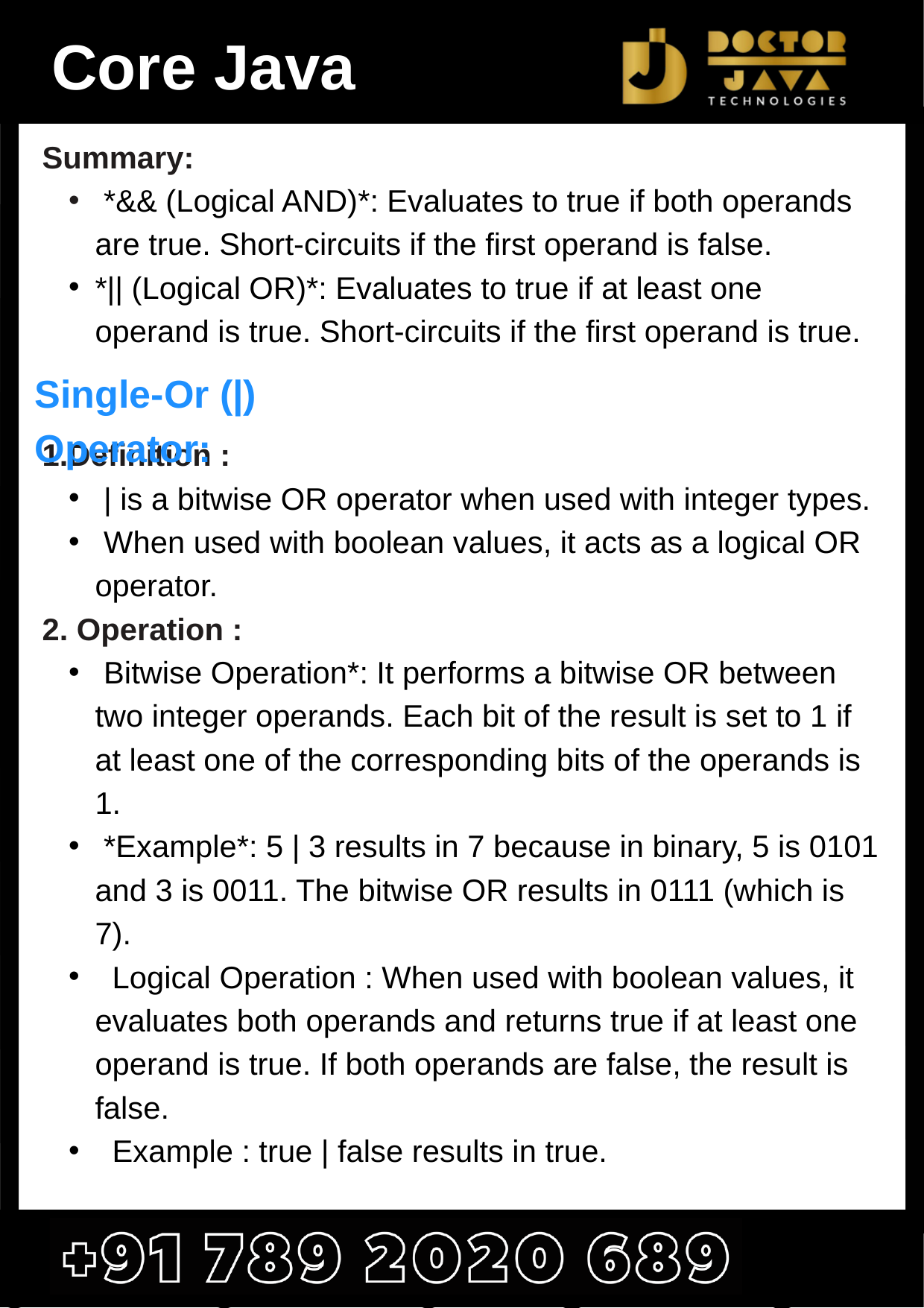

Core Java

Summary:
 *&& (Logical AND)*: Evaluates to true if both operands are true. Short-circuits if the first operand is false.
*|| (Logical OR)*: Evaluates to true if at least one operand is true. Short-circuits if the first operand is true.
Single-Or (|) Operator:

1.Definition :
 | is a bitwise OR operator when used with integer types.
 When used with boolean values, it acts as a logical OR operator.
2. Operation :
 Bitwise Operation*: It performs a bitwise OR between two integer operands. Each bit of the result is set to 1 if at least one of the corresponding bits of the operands is 1.
 *Example*: 5 | 3 results in 7 because in binary, 5 is 0101 and 3 is 0011. The bitwise OR results in 0111 (which is 7).
  Logical Operation : When used with boolean values, it evaluates both operands and returns true if at least one operand is true. If both operands are false, the result is false.
  Example : true | false results in true.